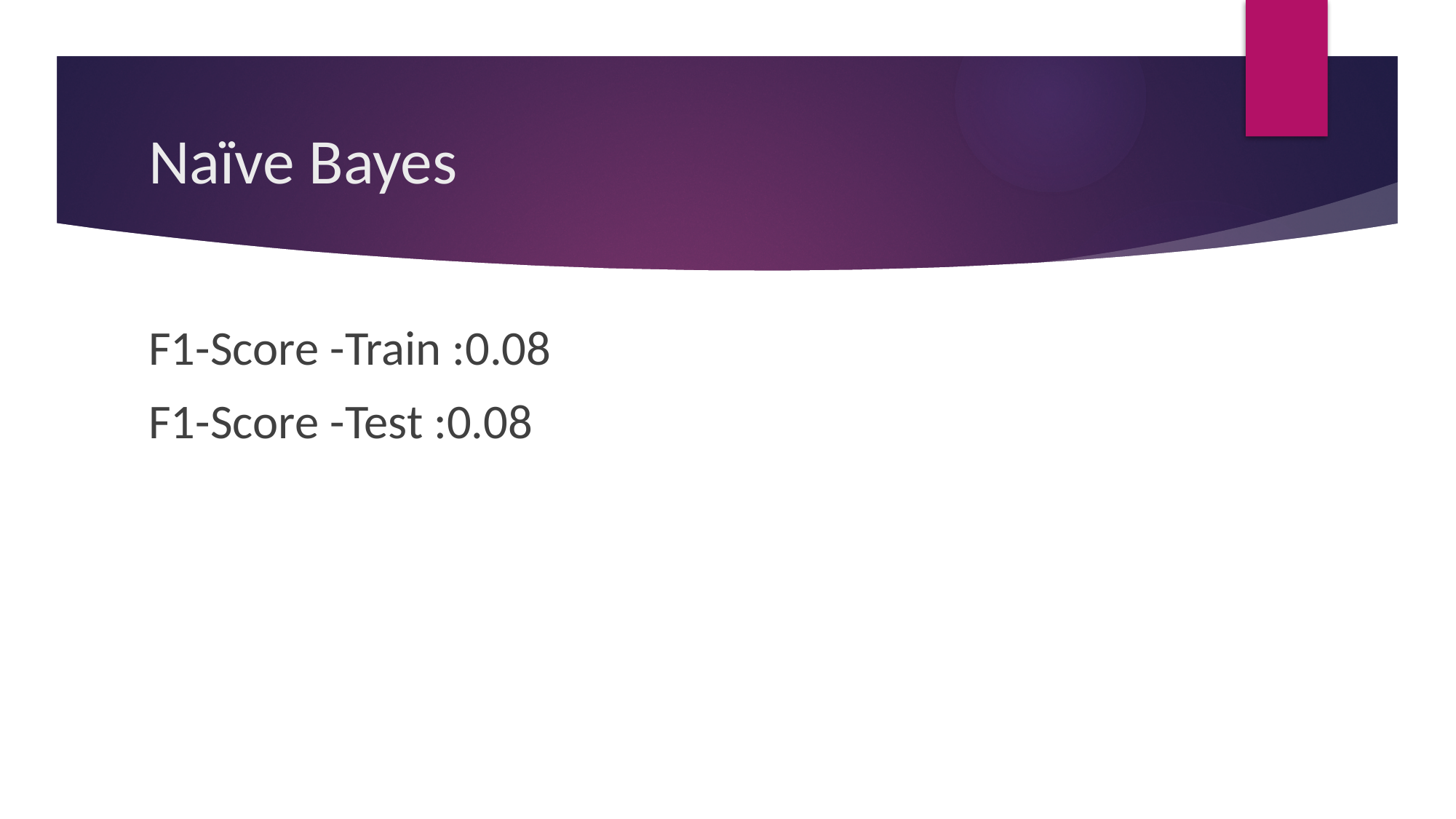

# Naïve Bayes
F1-Score -Train :0.08
F1-Score -Test :0.08